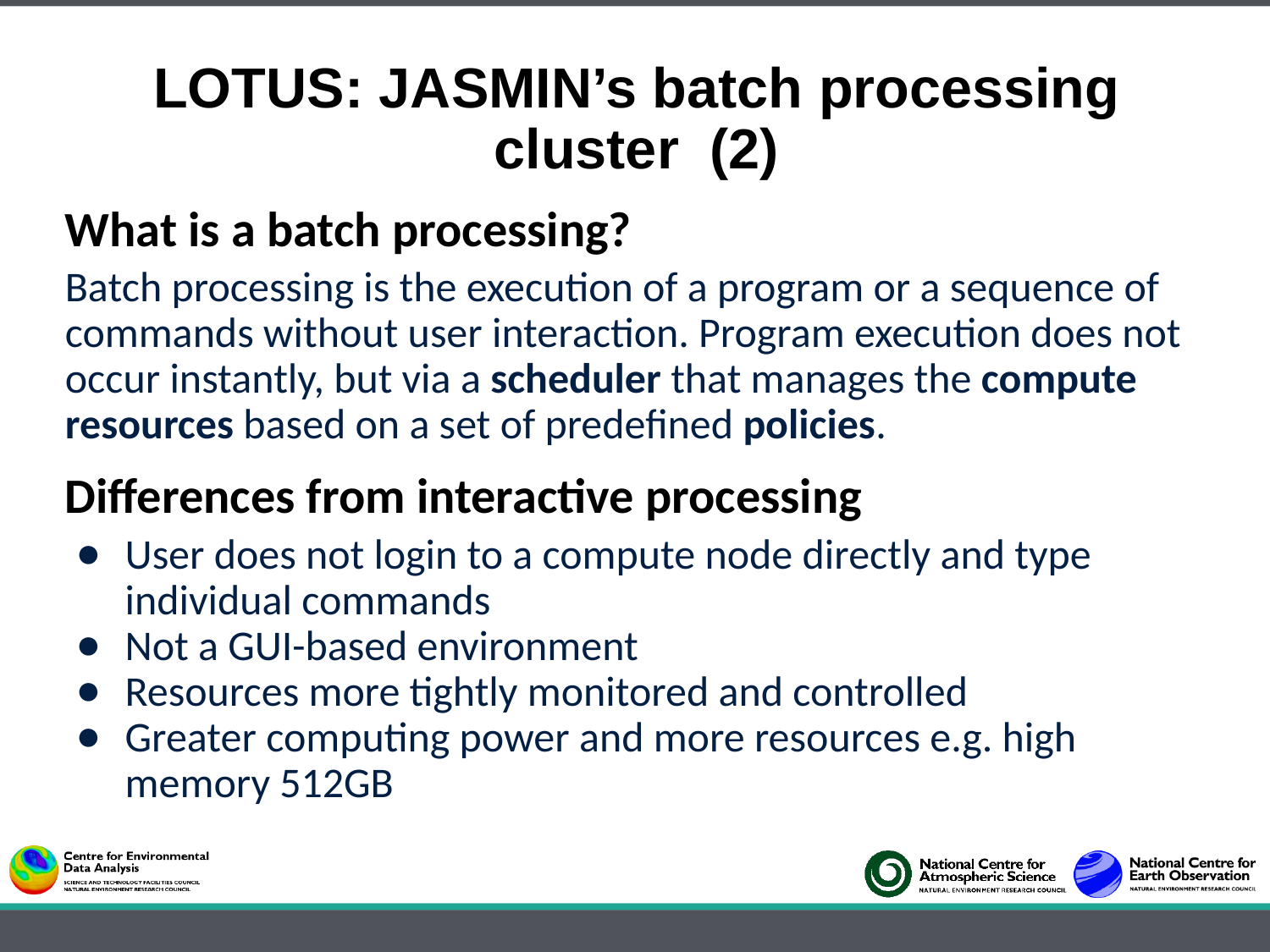

# LOTUS: JASMIN’s batch processing cluster  (2)
What is a batch processing?
Batch processing is the execution of a program or a sequence of commands without user interaction. Program execution does not occur instantly, but via a scheduler that manages the compute resources based on a set of predefined policies.

Differences from interactive processing
User does not login to a compute node directly and type individual commands
Not a GUI-based environment
Resources more tightly monitored and controlled
Greater computing power and more resources e.g. high memory 512GB